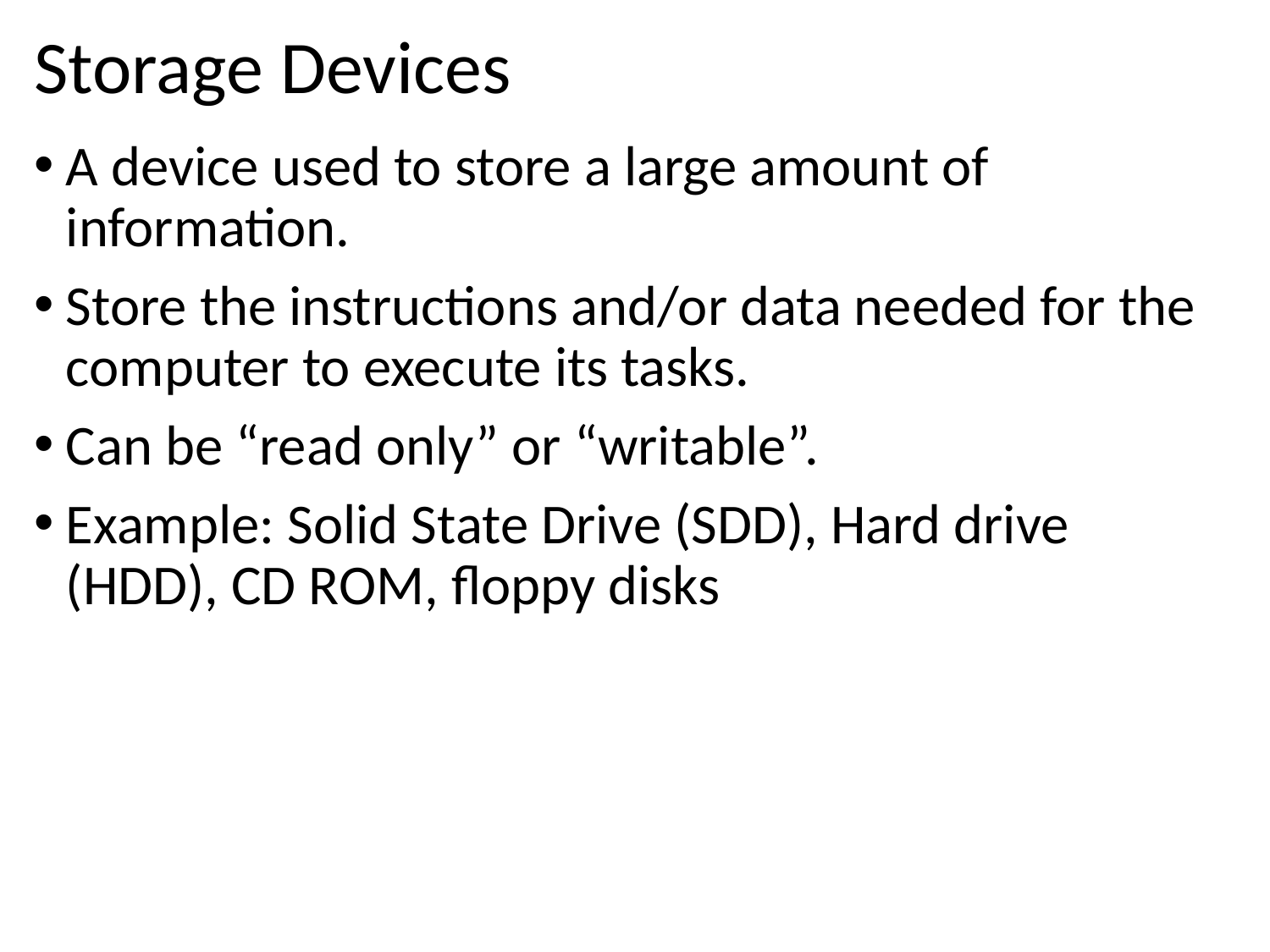

# Storage Devices
A device used to store a large amount of information.
Store the instructions and/or data needed for the computer to execute its tasks.
Can be “read only” or “writable”.
Example: Solid State Drive (SDD), Hard drive (HDD), CD ROM, floppy disks